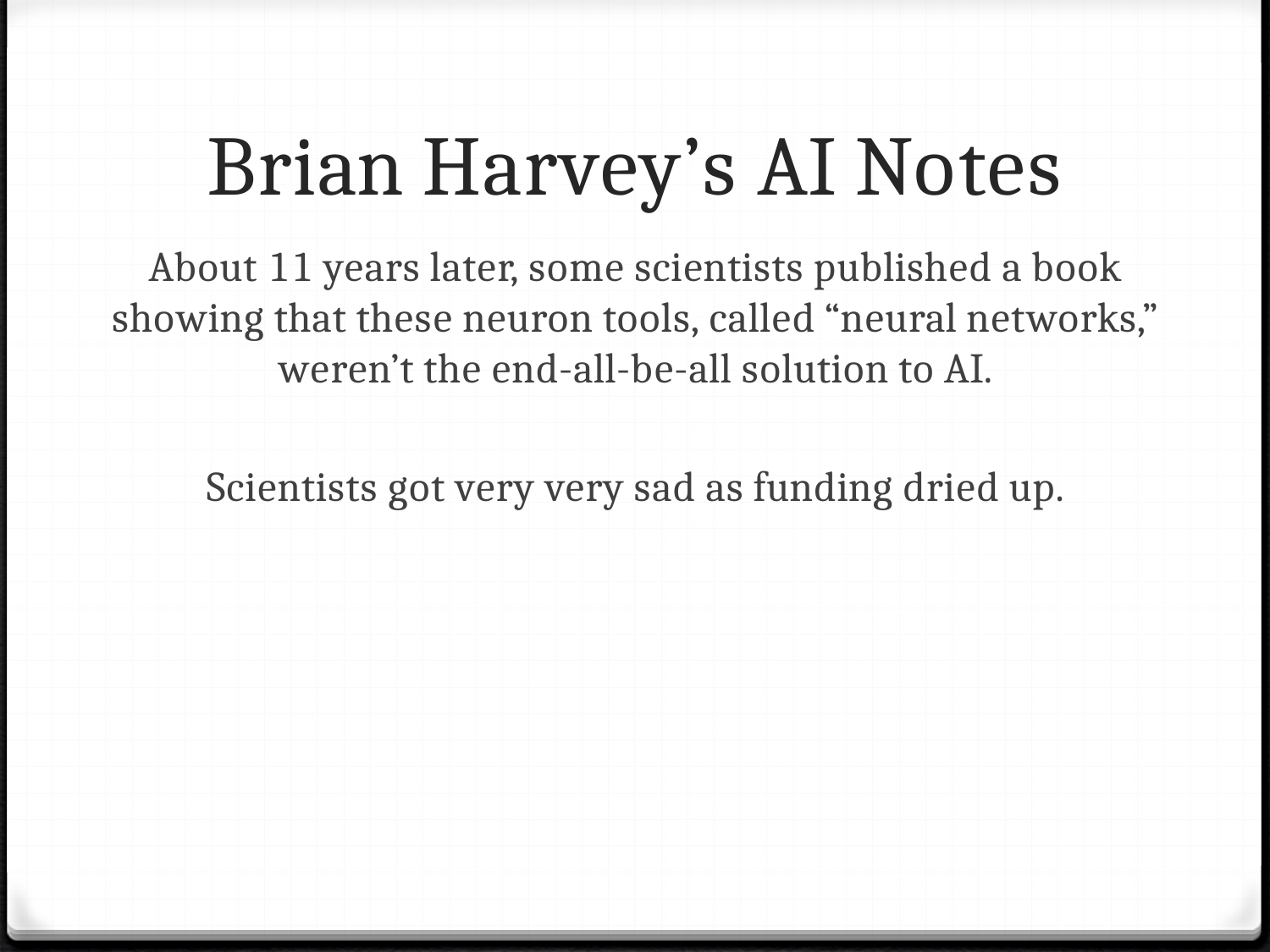

# Brian Harvey’s AI Notes
About 11 years later, some scientists published a book showing that these neuron tools, called “neural networks,” weren’t the end-all-be-all solution to AI.

Scientists got very very sad as funding dried up.